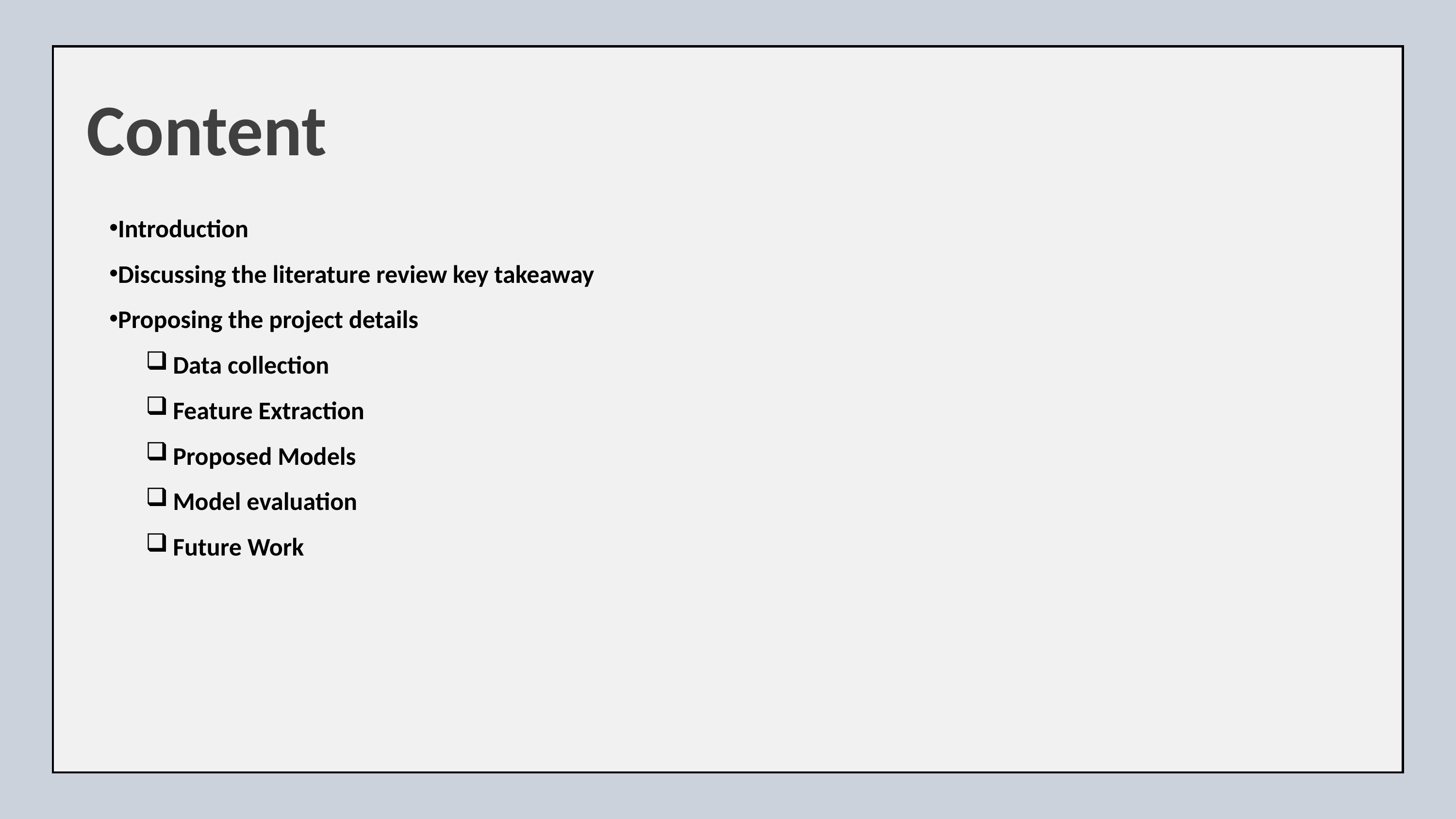

Content
Introduction
Discussing the literature review key takeaway
Proposing the project details
Data collection
Feature Extraction
Proposed Models
Model evaluation
Future Work